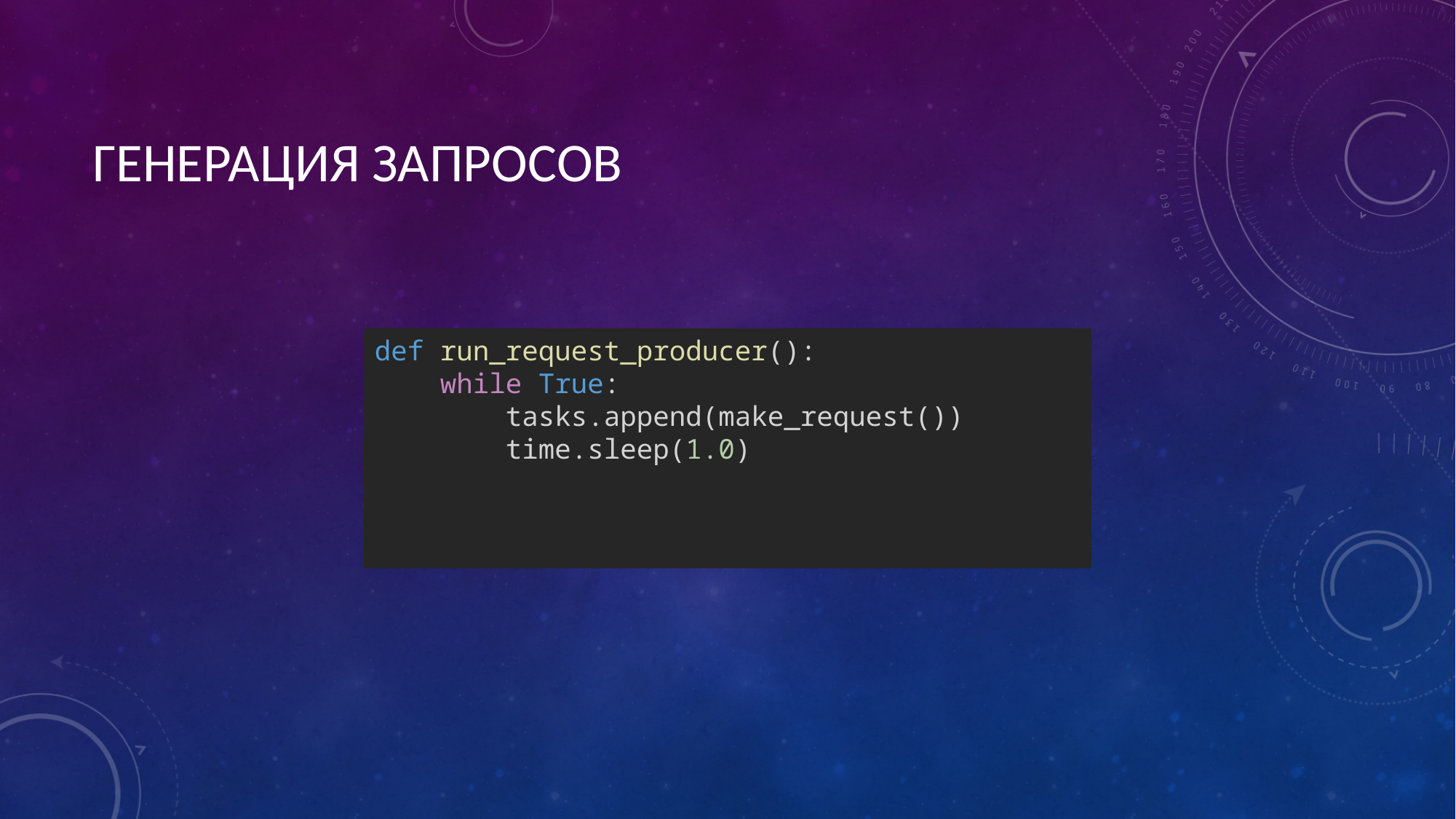

# Генерация запросов
def run_request_producer():
    while True:
        tasks.append(make_request())
        time.sleep(1.0)

t = Thread(target=run_request_producer)
t.start()